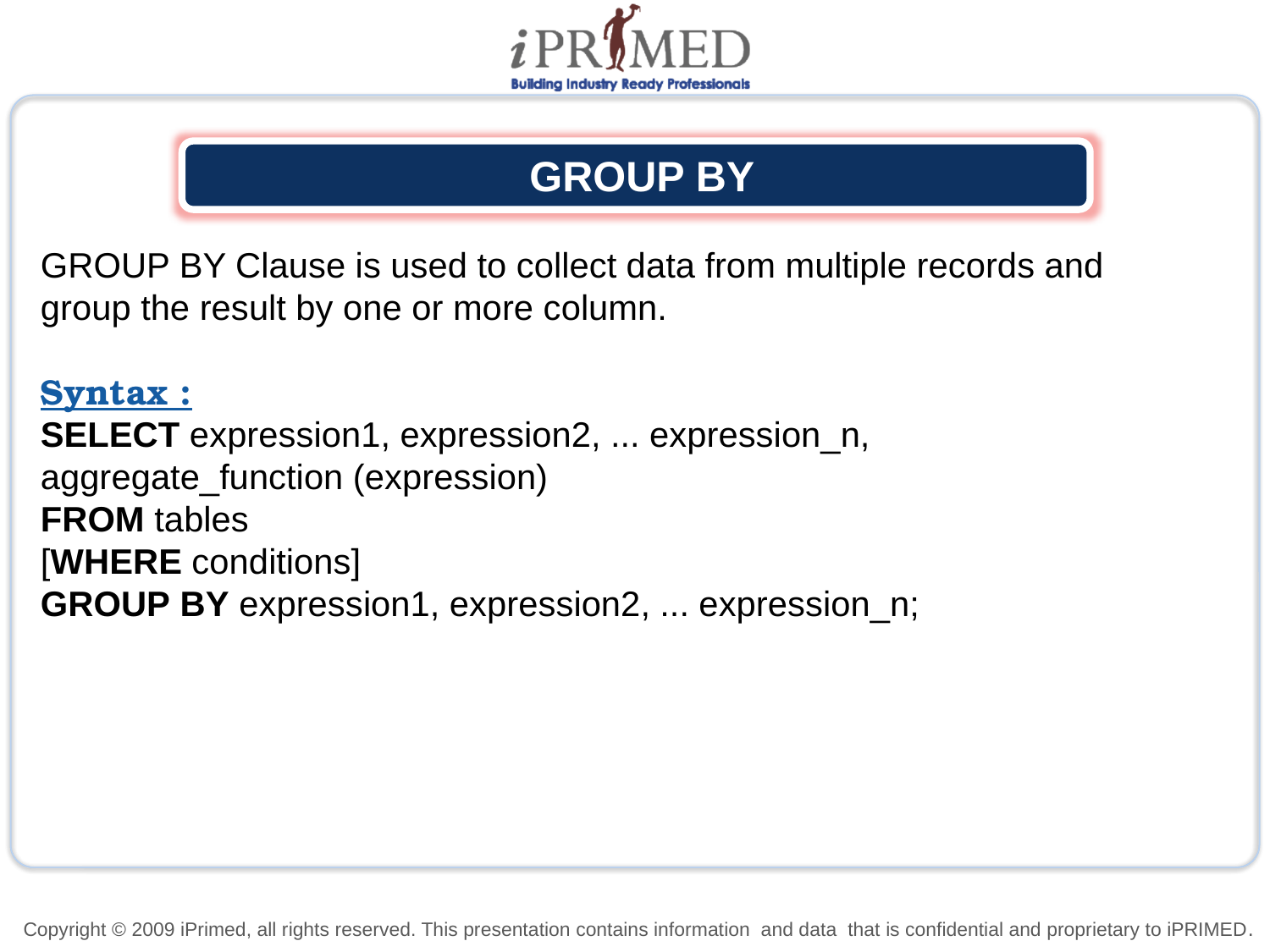

GROUP BY
GROUP BY Clause is used to collect data from multiple records and group the result by one or more column.

Syntax :
SELECT expression1, expression2, ... expression_n,
aggregate_function (expression)
FROM tables
[WHERE conditions]
GROUP BY expression1, expression2, ... expression_n;